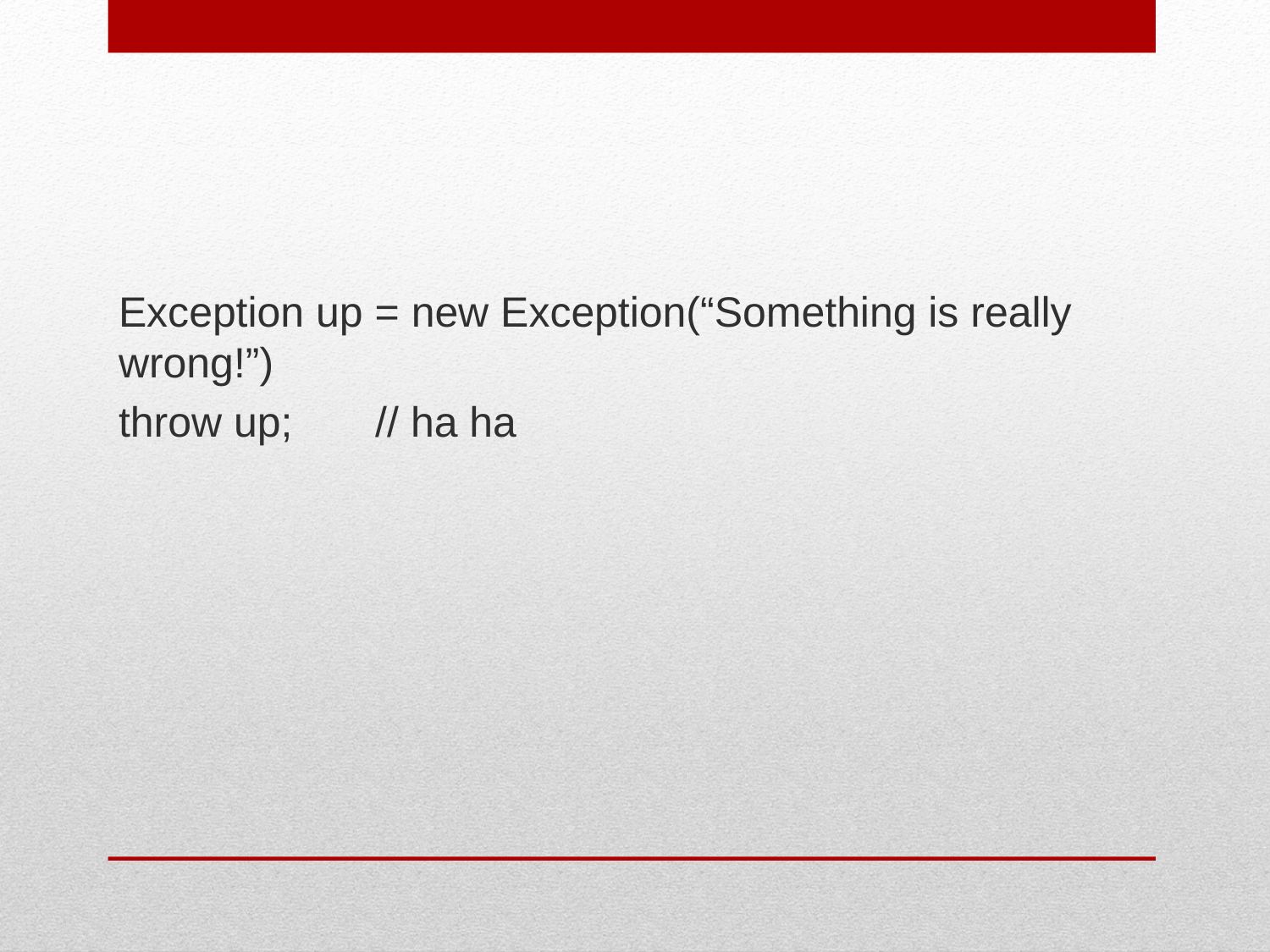

Exception up = new Exception(“Something is really wrong!”)
throw up;       // ha ha
#